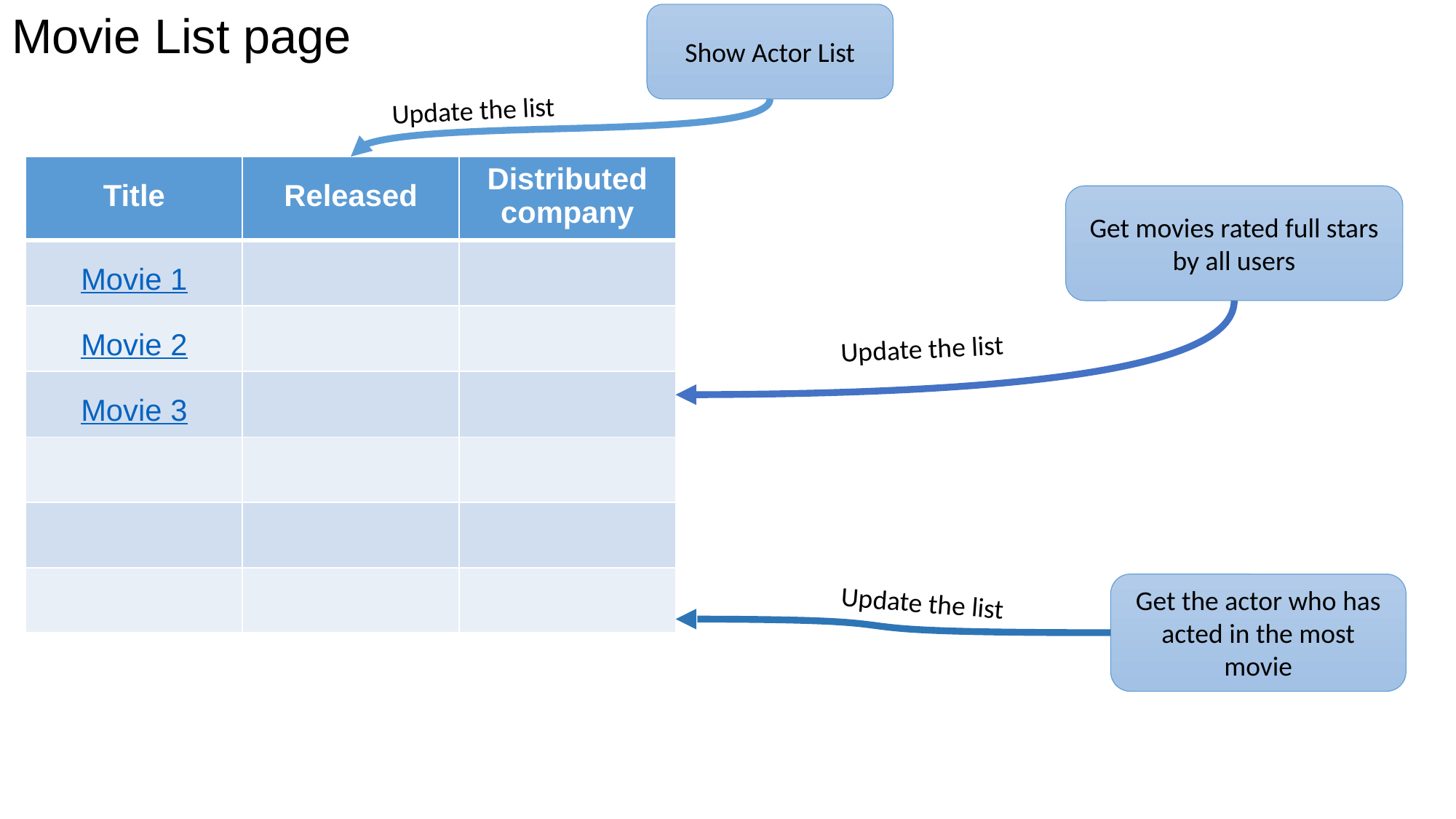

Movie List page
Show Actor List
Update the list
| Title | Released | Distributed company |
| --- | --- | --- |
| Movie 1 |  |  |
| Movie 2 |  |  |
| Movie 3 |  |  |
|  |  |  |
|  |  |  |
|  |  |  |
Get movies rated full stars by all users
Update the list
Get the actor who has acted in the most movie
Update the list